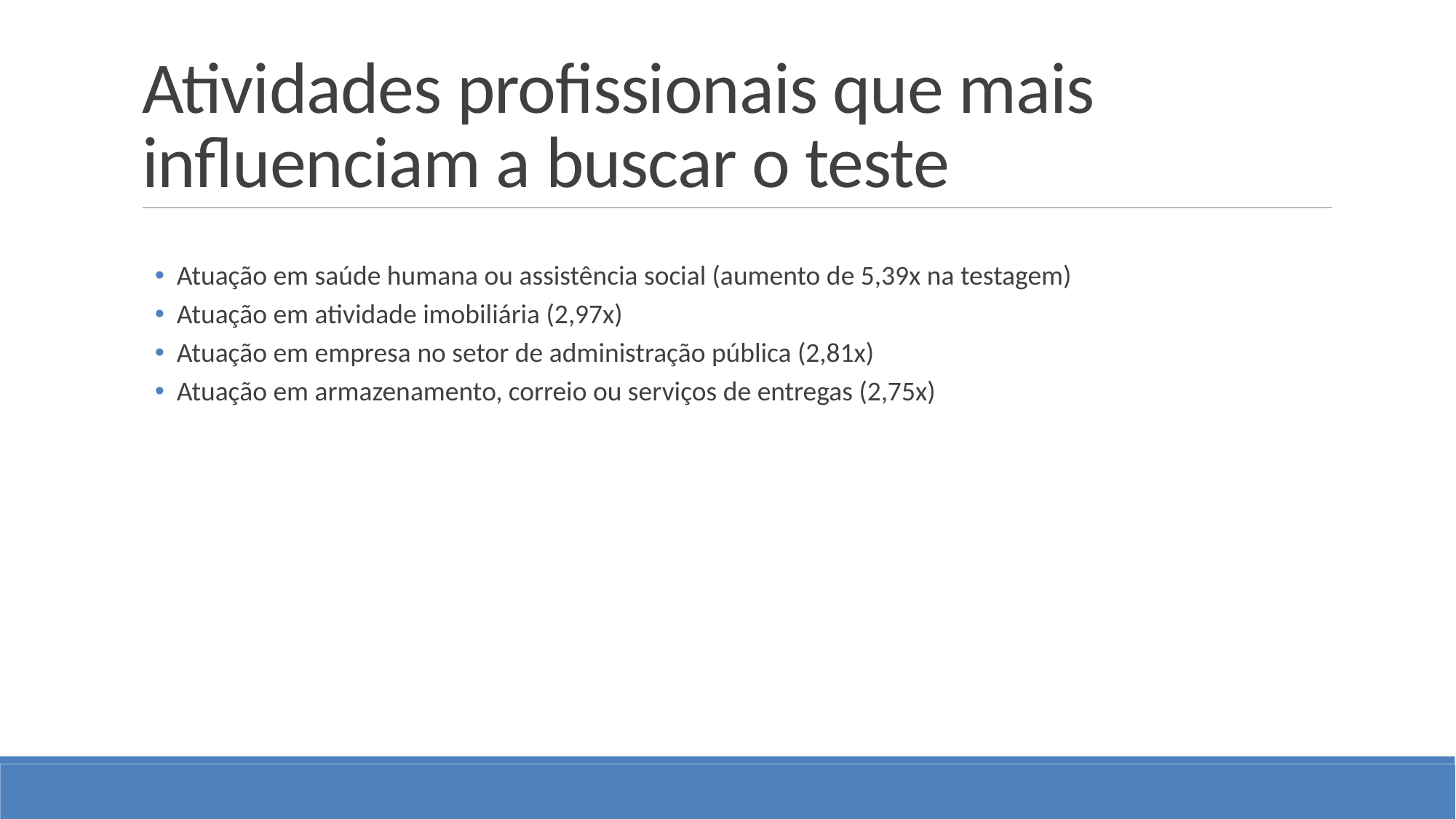

# Atividades profissionais que mais influenciam a buscar o teste

Atuação em saúde humana ou assistência social (aumento de 5,39x na testagem)
Atuação em atividade imobiliária (2,97x)
Atuação em empresa no setor de administração pública (2,81x)
Atuação em armazenamento, correio ou serviços de entregas (2,75x)